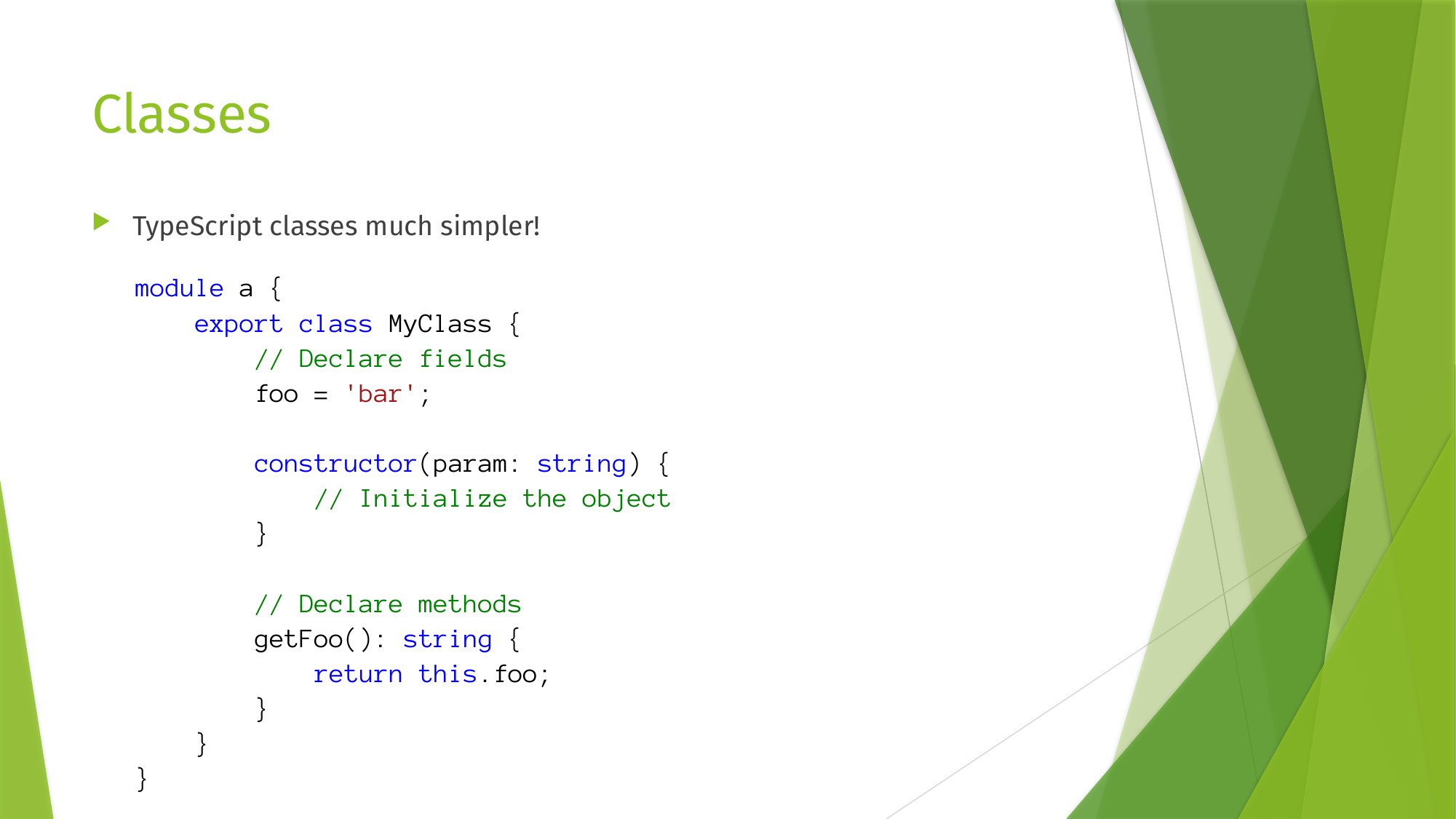

# Classes
TypeScript classes much simpler!
module a {
    export class MyClass {
        // Declare fields
        foo = 'bar';

        constructor(param: string) {
            // Initialize the object
        }

        // Declare methods
        getFoo(): string {
            return this.foo;
        }
    }
}